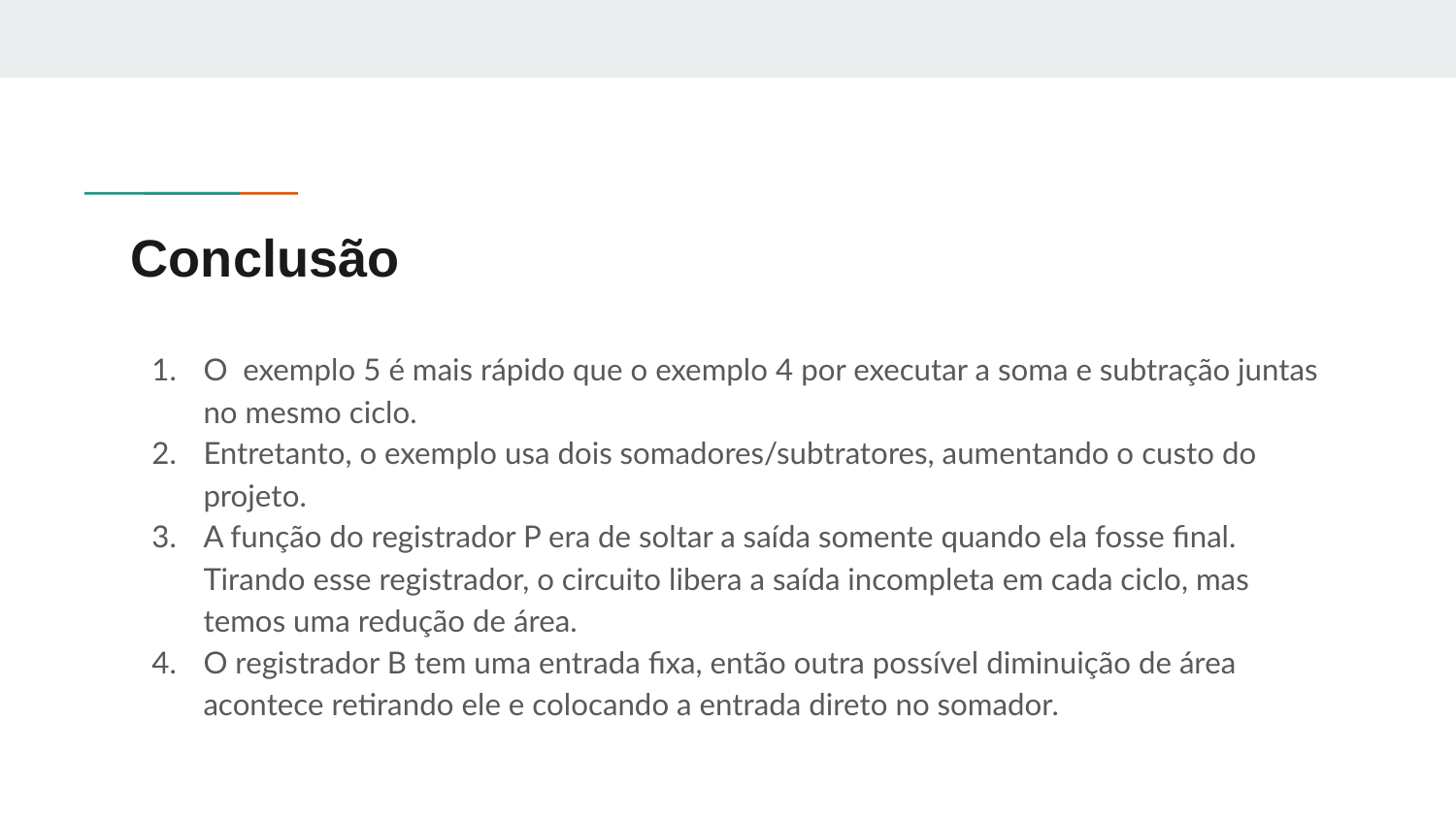

# Conclusão
O  exemplo 5 é mais rápido que o exemplo 4 por executar a soma e subtração juntas no mesmo ciclo.
Entretanto, o exemplo usa dois somadores/subtratores, aumentando o custo do projeto.
A função do registrador P era de soltar a saída somente quando ela fosse final. Tirando esse registrador, o circuito libera a saída incompleta em cada ciclo, mas temos uma redução de área.
O registrador B tem uma entrada fixa, então outra possível diminuição de área acontece retirando ele e colocando a entrada direto no somador.